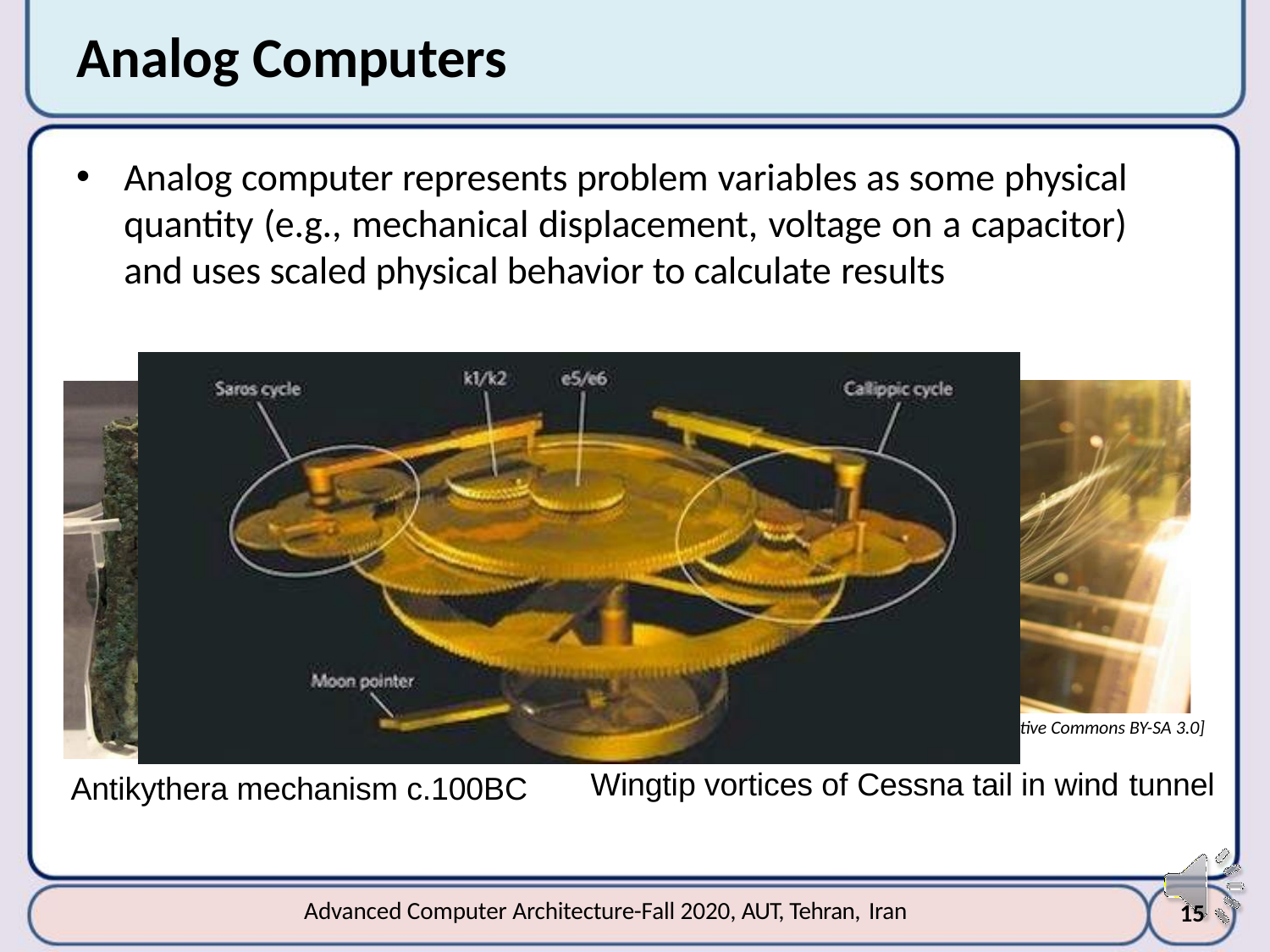

# Analog Computers
Analog computer represents problem variables as some physical  quantity (e.g., mechanical displacement, voltage on a capacitor)  and uses scaled physical behavior to calculate results

[BenFrantzDale, Creative Commons BY-SA 3.0]
[Marsyas, Creative Commons BY-SA 3.0]
Antikythera mechanism c.100BC
Wingtip vortices of Cessna tail in wind tunnel

Advanced Computer Architecture-Fall 2020, AUT, Tehran, Iran
15